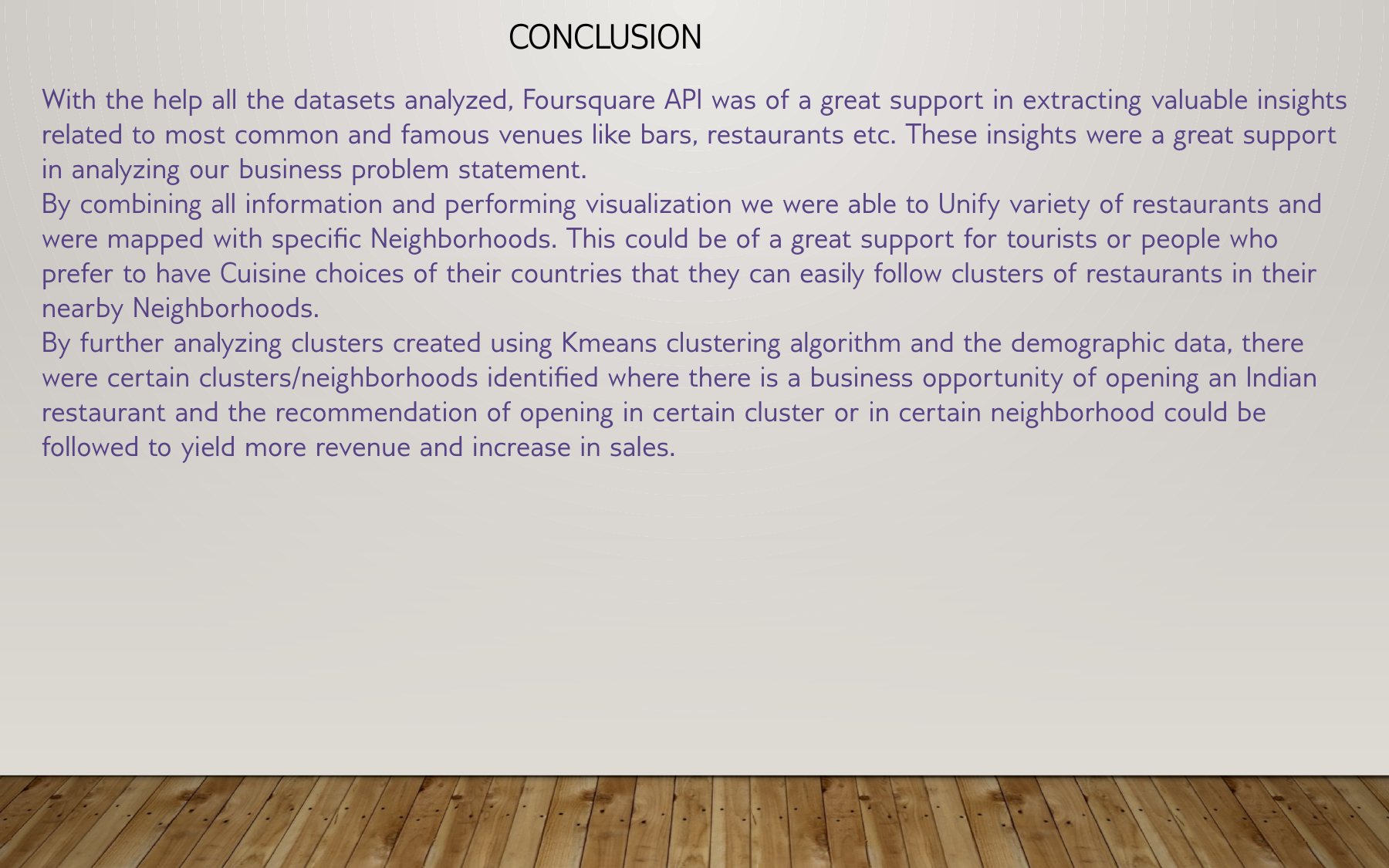

Conclusion
With the help all the datasets analyzed, Foursquare API was of a great support in extracting valuable insights related to most common and famous venues like bars, restaurants etc. These insights were a great support in analyzing our business problem statement.
By combining all information and performing visualization we were able to Unify variety of restaurants and were mapped with specific Neighborhoods. This could be of a great support for tourists or people who prefer to have Cuisine choices of their countries that they can easily follow clusters of restaurants in their nearby Neighborhoods.
By further analyzing clusters created using Kmeans clustering algorithm and the demographic data, there were certain clusters/neighborhoods identified where there is a business opportunity of opening an Indian restaurant and the recommendation of opening in certain cluster or in certain neighborhood could be followed to yield more revenue and increase in sales.